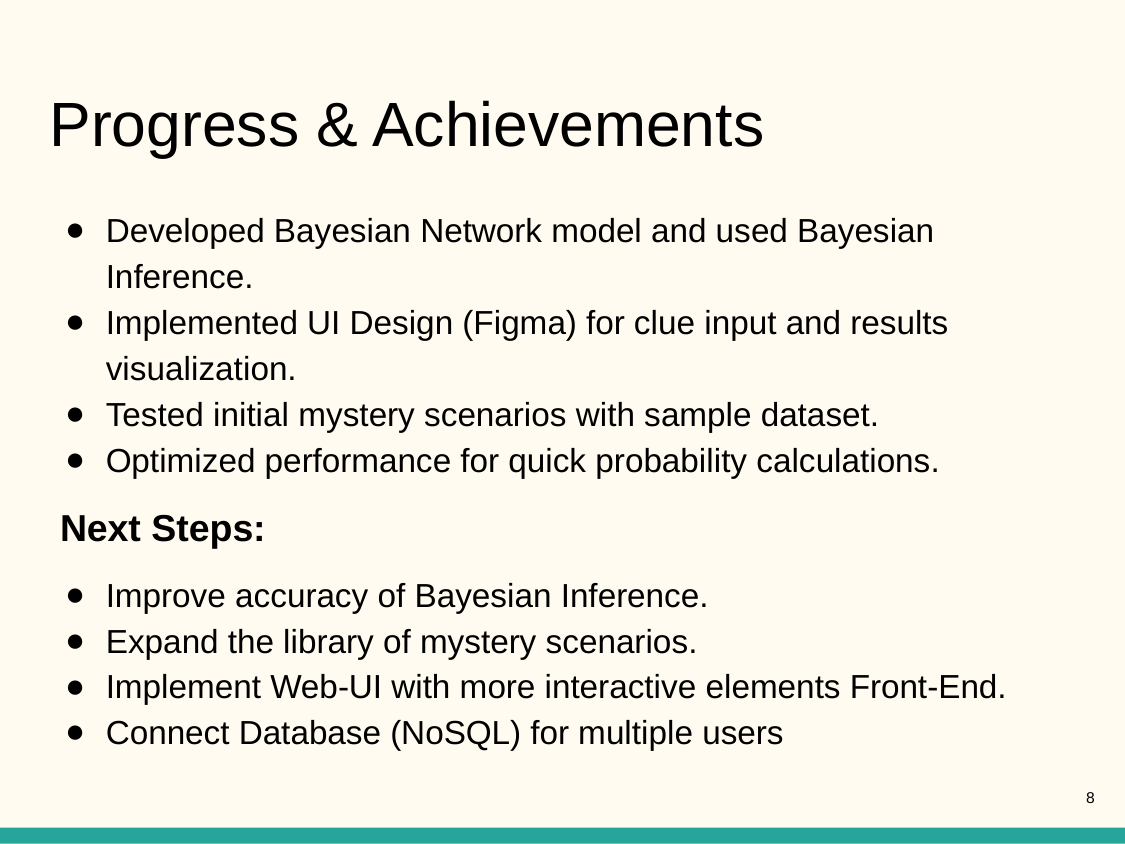

# Progress & Achievements
Developed Bayesian Network model and used Bayesian Inference.
Implemented UI Design (Figma) for clue input and results visualization.
Tested initial mystery scenarios with sample dataset.
Optimized performance for quick probability calculations.
 Next Steps:
Improve accuracy of Bayesian Inference.
Expand the library of mystery scenarios.
Implement Web-UI with more interactive elements Front-End.
Connect Database (NoSQL) for multiple users

8